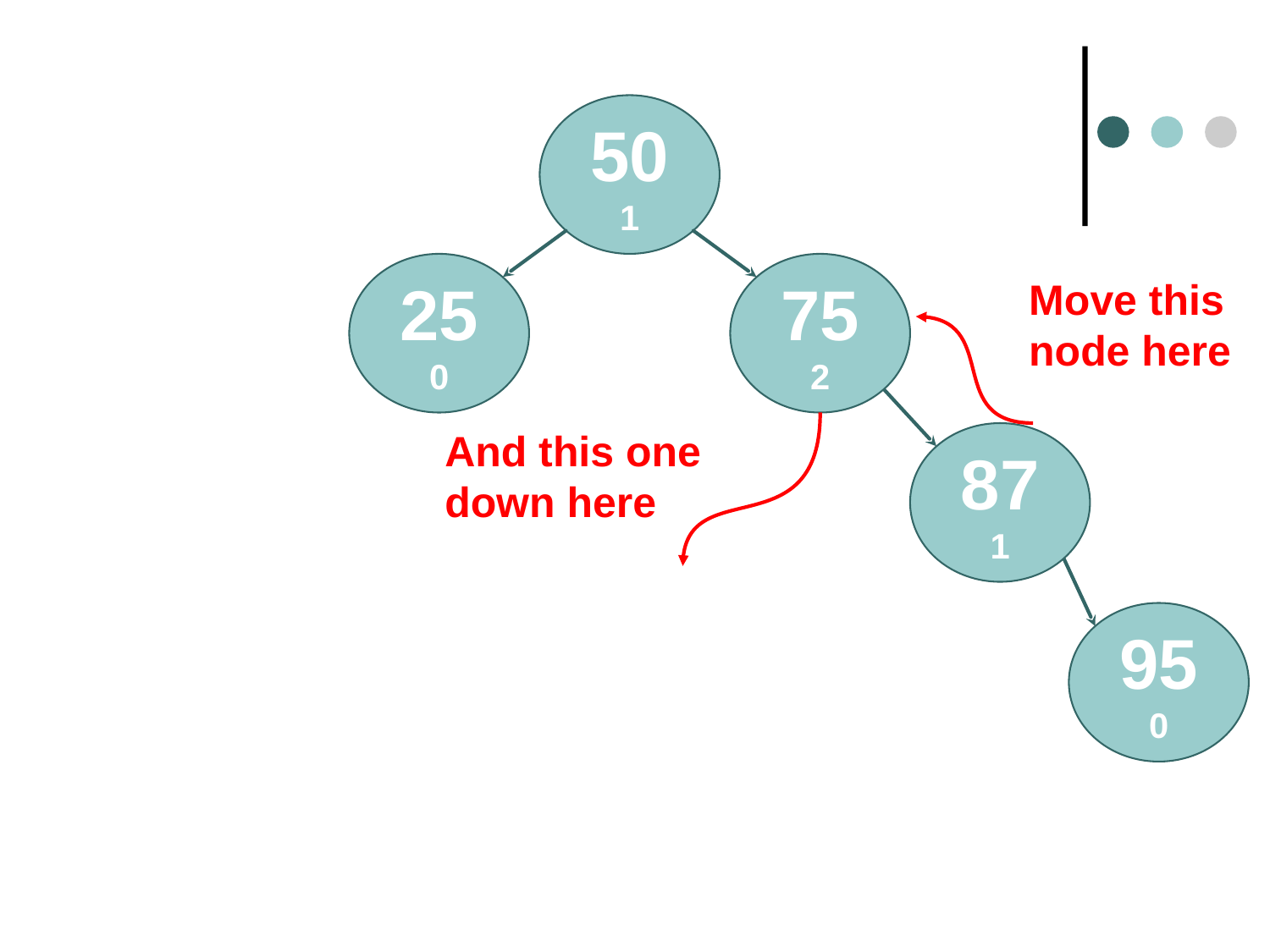

50
1

25
0
75
2
Move this
node here

And this one
down here
87
1

95
0